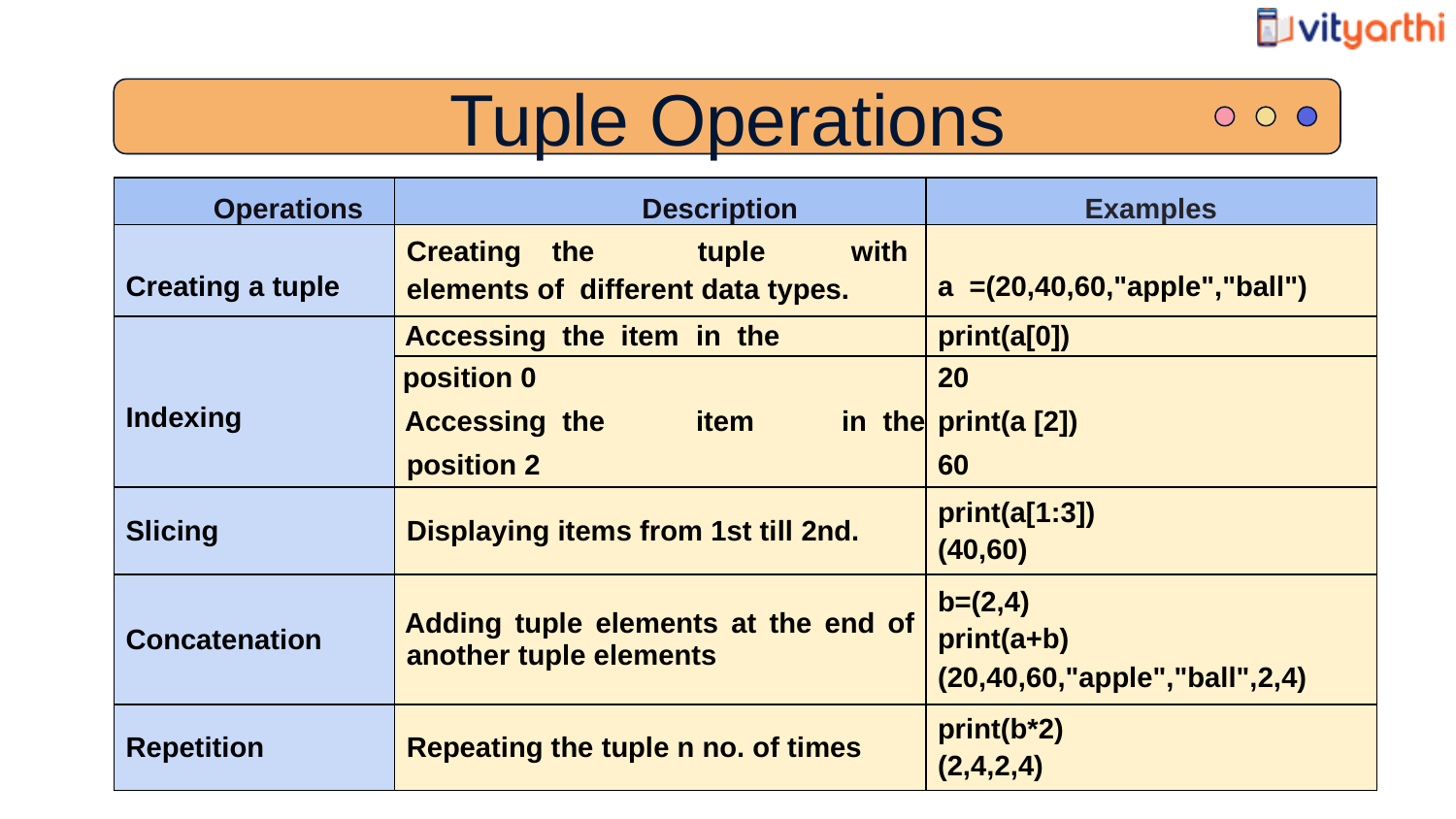

Tuple Operations

| Operations | Description | Examples |
| --- | --- | --- |
| Creating a tuple | Creating the tuple with elements of different data types. | a =(20,40,60,"apple","ball") |
| Indexing | Accessing the item in the | print(a[0]) |
|  | position 0 | 20 |
|  | Accessing the item in the | print(a [2]) |
|  | position 2 | 60 |
| Slicing | Displaying items from 1st till 2nd. | print(a[1:3]) (40,60) |
| Concatenation | Adding tuple elements at the end of another tuple elements | b=(2,4) print(a+b) (20,40,60,"apple","ball",2,4) |
| Repetition | Repeating the tuple n no. of times | print(b\*2) (2,4,2,4) |